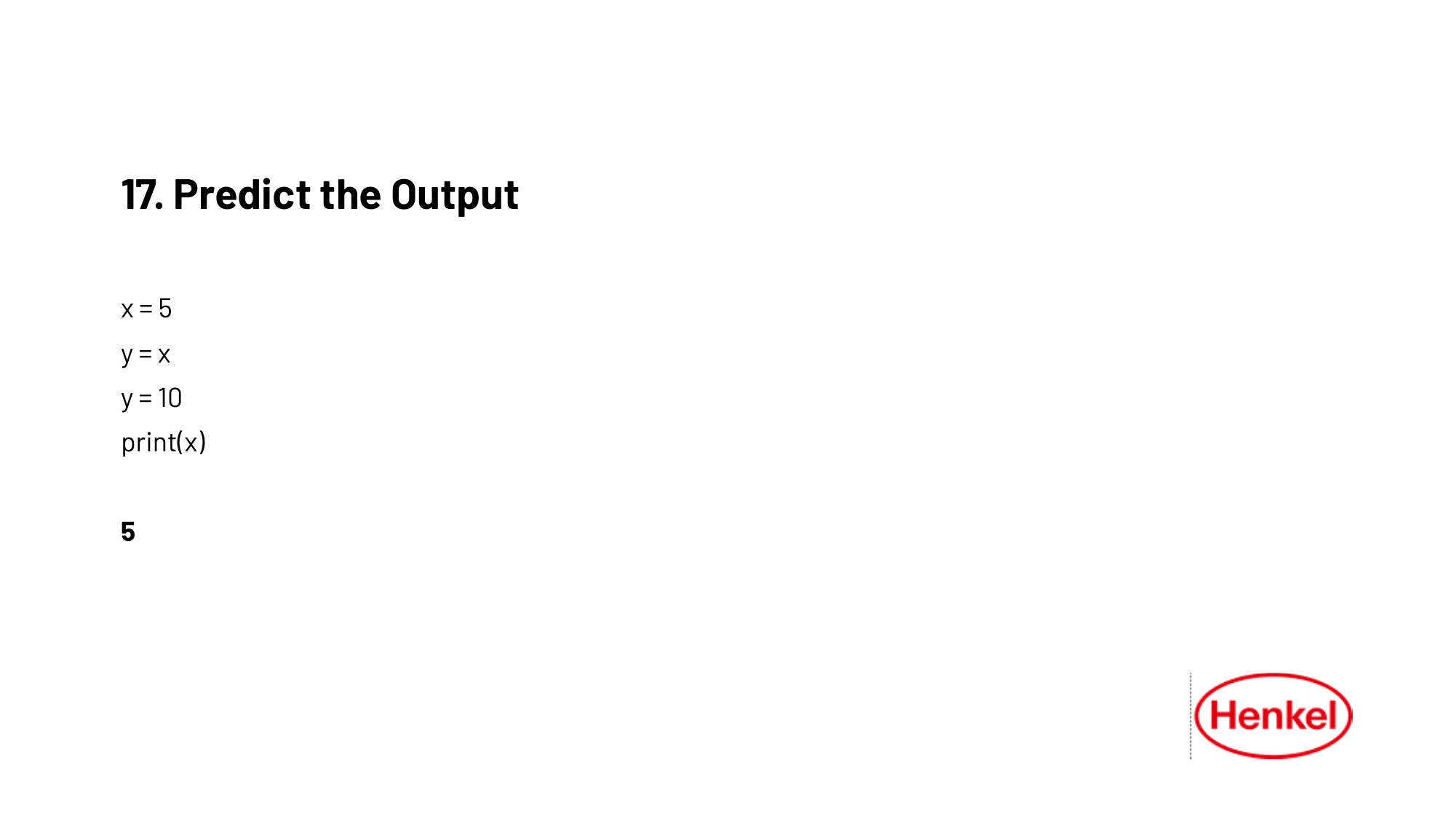

17. Predict the Output

x = 5
y = x
y = 10
print(x)

5